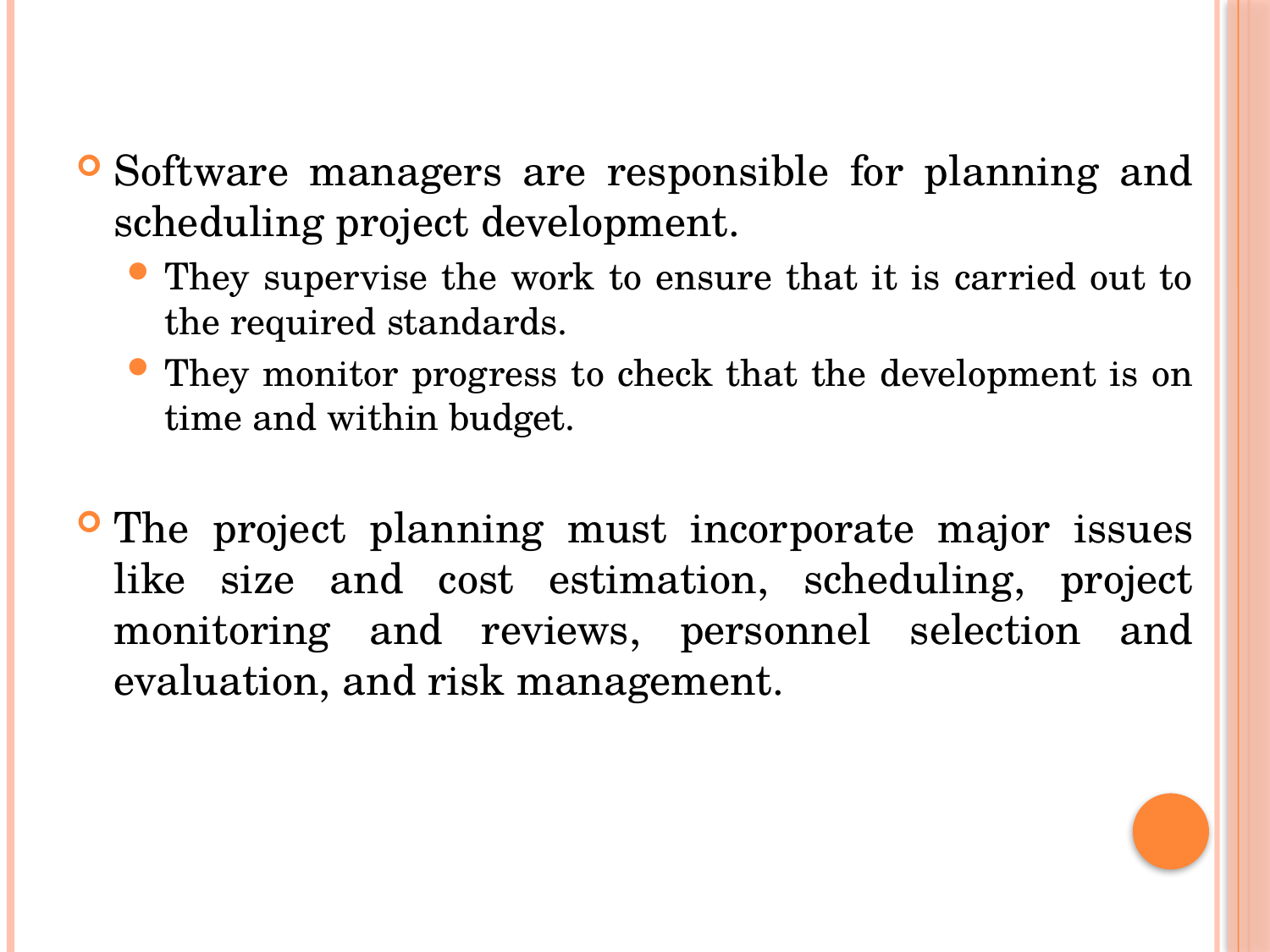

Software managers are responsible for planning and scheduling project development.
They supervise the work to ensure that it is carried out to the required standards.
They monitor progress to check that the development is on time and within budget.

The project planning must incorporate major issues like size and cost estimation, scheduling, project monitoring and reviews, personnel selection and evaluation, and risk management.